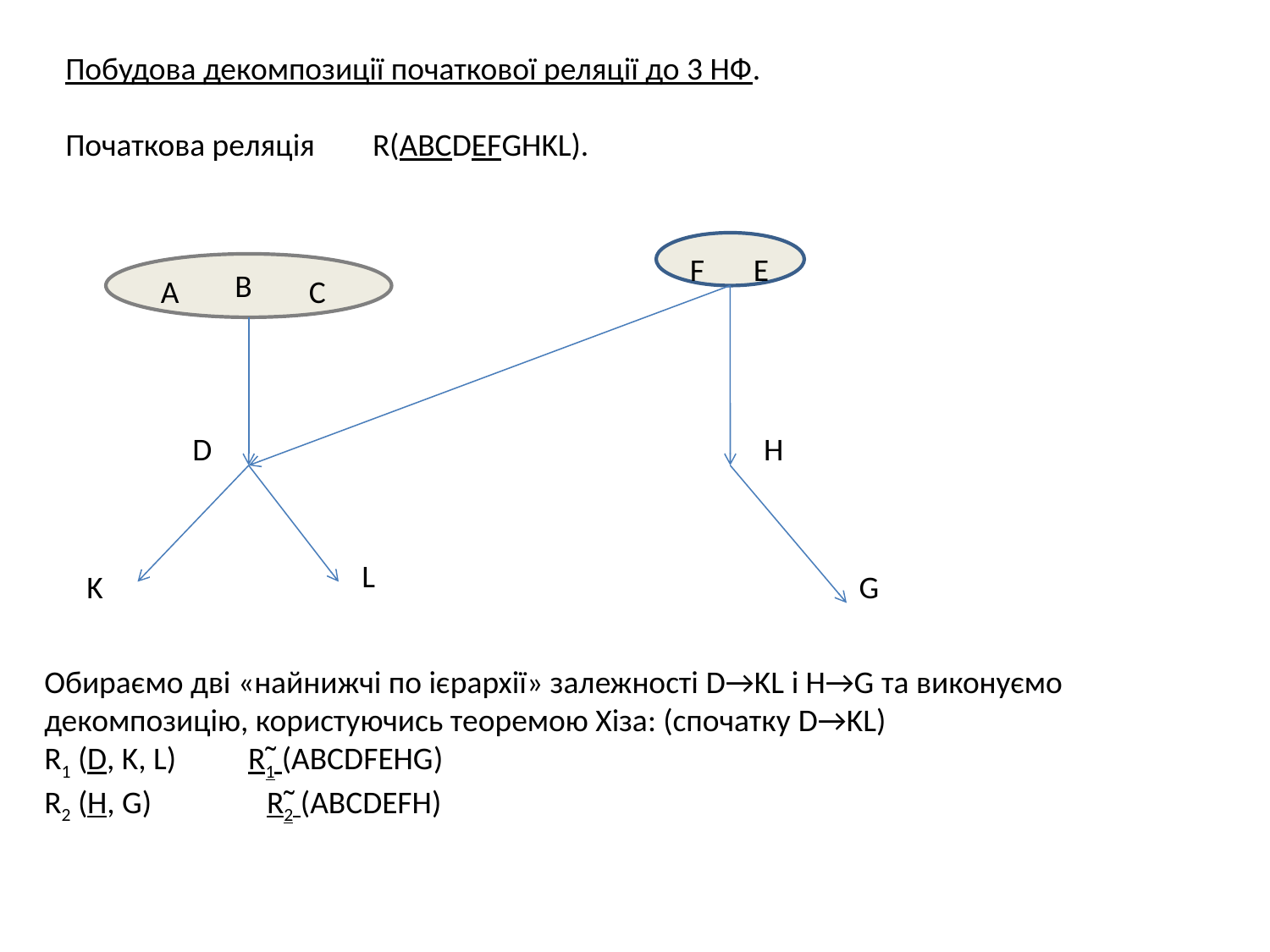

Побудова декомпозиції початкової реляції до 3 НФ.

Початкова реляція        R(ABCDEFGHKL).

F
E

B
A
C
D
H
L
K
G
Обираємо дві «найнижчі по ієрархії» залежності D→KL і H→G та виконуємо декомпозицію, користуючись теоремою Хіза: (спочатку D→KL)
R1 (D, K, L)          R̃1 (ABCDFEHG)
R2 (H, G)                R̃2 (ABCDEFH)